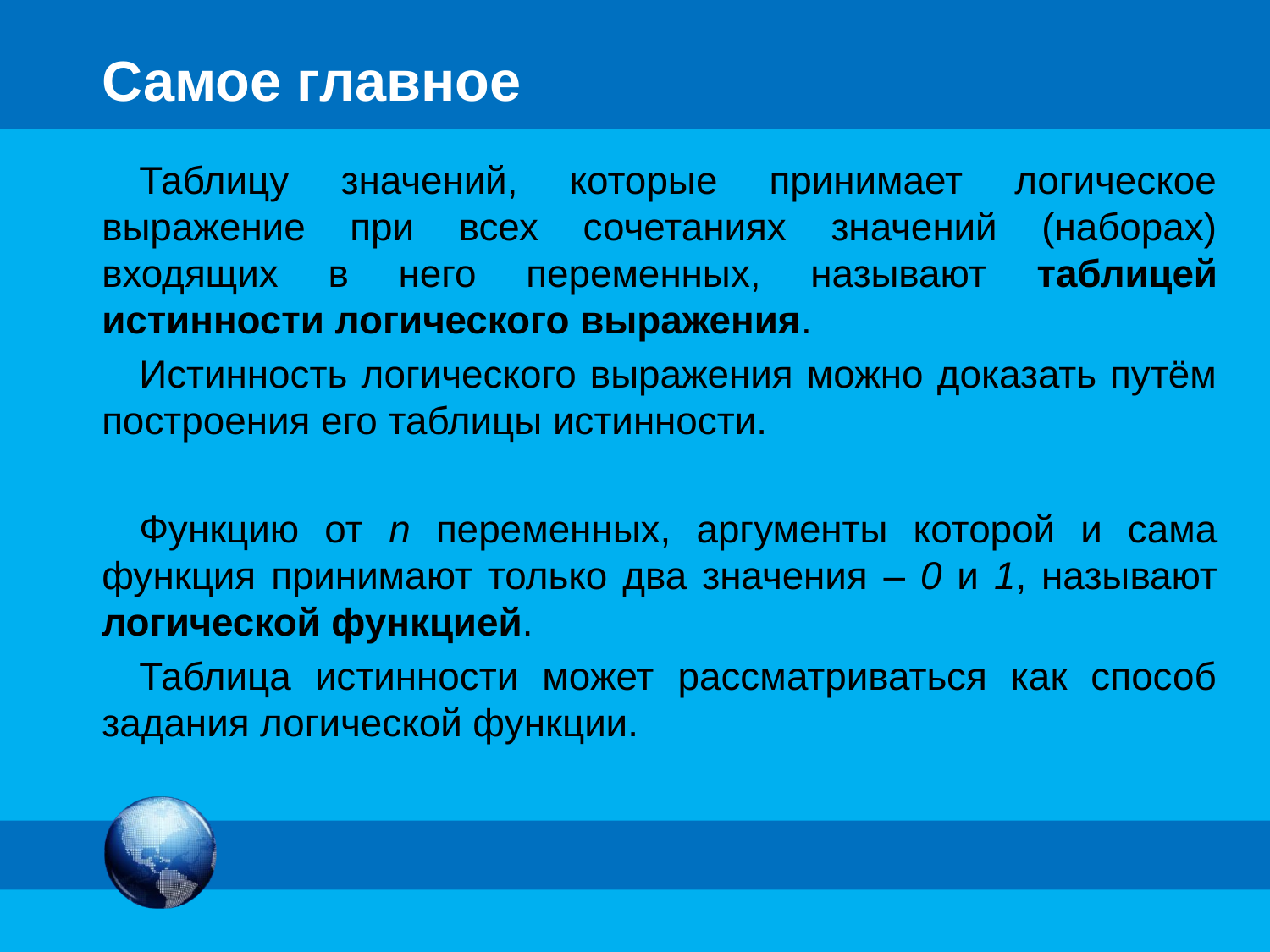

# Самое главное
Таблицу значений, которые принимает логическое выражение при всех сочетаниях значений (наборах) входящих в него переменных, называют таблицей истинности логического выражения.
Истинность логического выражения можно доказать путём построения его таблицы истинности.

Функцию от n переменных, аргументы которой и сама функция принимают только два значения – 0 и 1, называют логической функцией.
Таблица истинности может рассматриваться как способ задания логической функции.